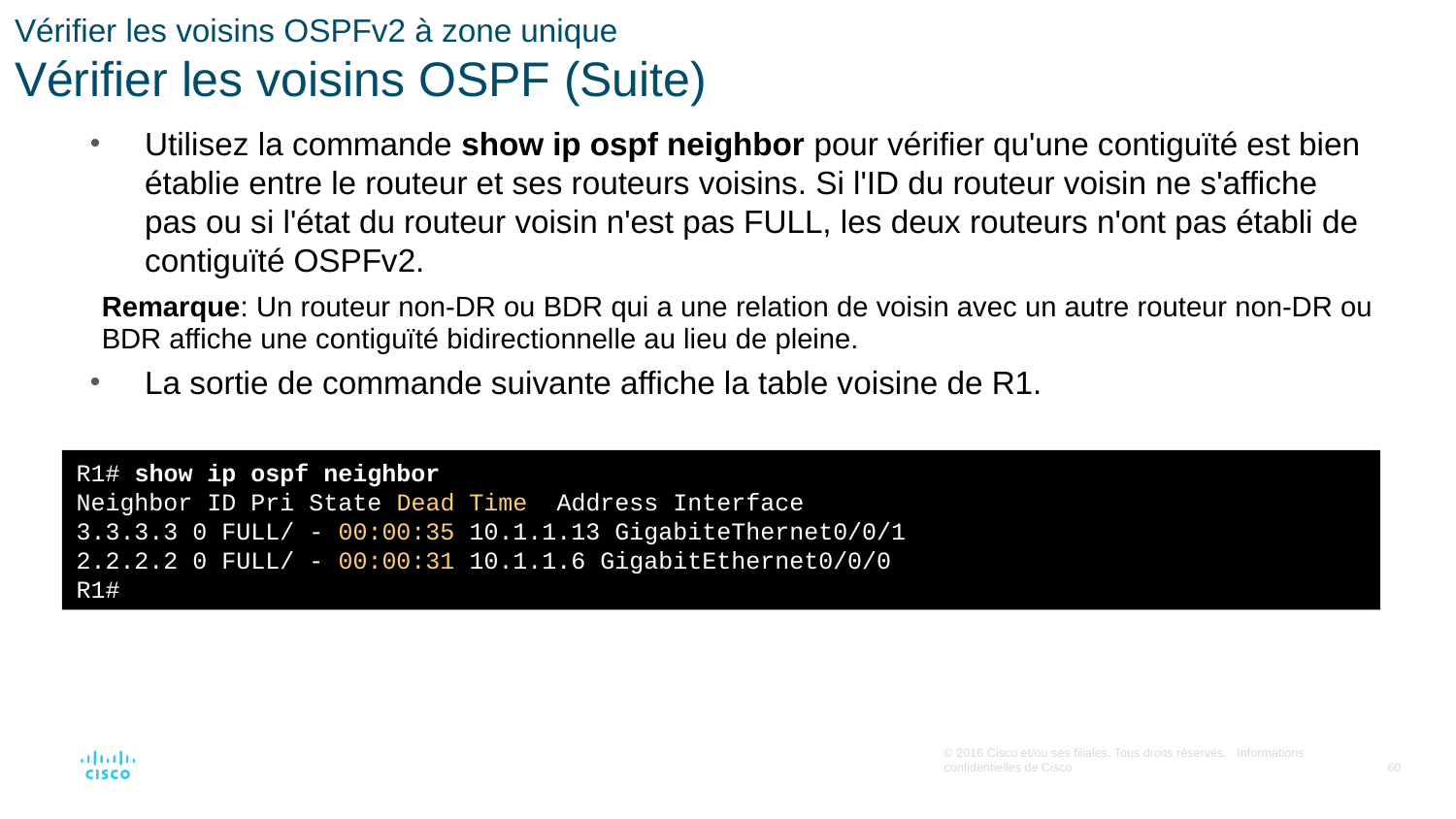

# Vérifier les voisins OSPFv2 à zone unique Vérifier les voisins OSPF (Suite)
Utilisez la commande show ip ospf neighbor pour vérifier qu'une contiguïté est bien établie entre le routeur et ses routeurs voisins. Si l'ID du routeur voisin ne s'affiche pas ou si l'état du routeur voisin n'est pas FULL, les deux routeurs n'ont pas établi de contiguïté OSPFv2.
Remarque: Un routeur non-DR ou BDR qui a une relation de voisin avec un autre routeur non-DR ou BDR affiche une contiguïté bidirectionnelle au lieu de pleine.
La sortie de commande suivante affiche la table voisine de R1.

R1# show ip ospf neighbor
Neighbor ID Pri State Dead Time  Address Interface
3.3.3.3 0 FULL/ - 00:00:35 10.1.1.13 GigabiteThernet0/0/1
2.2.2.2 0 FULL/ - 00:00:31 10.1.1.6 GigabitEthernet0/0/0
R1#